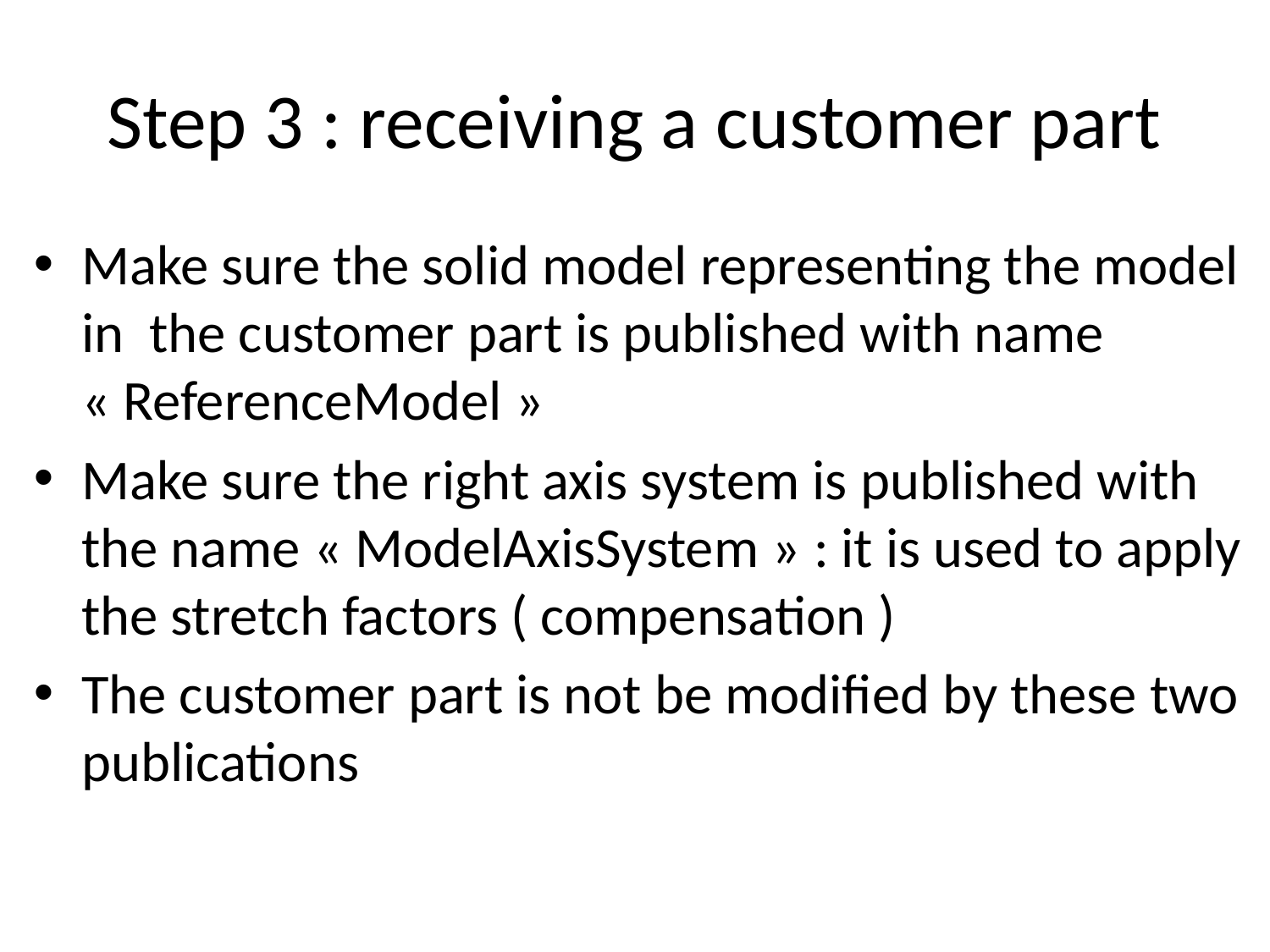

# Step 3 : receiving a customer part
Make sure the solid model representing the model in  the customer part is published with name « ReferenceModel »
Make sure the right axis system is published with the name « ModelAxisSystem » : it is used to apply the stretch factors ( compensation )
The customer part is not be modified by these two publications